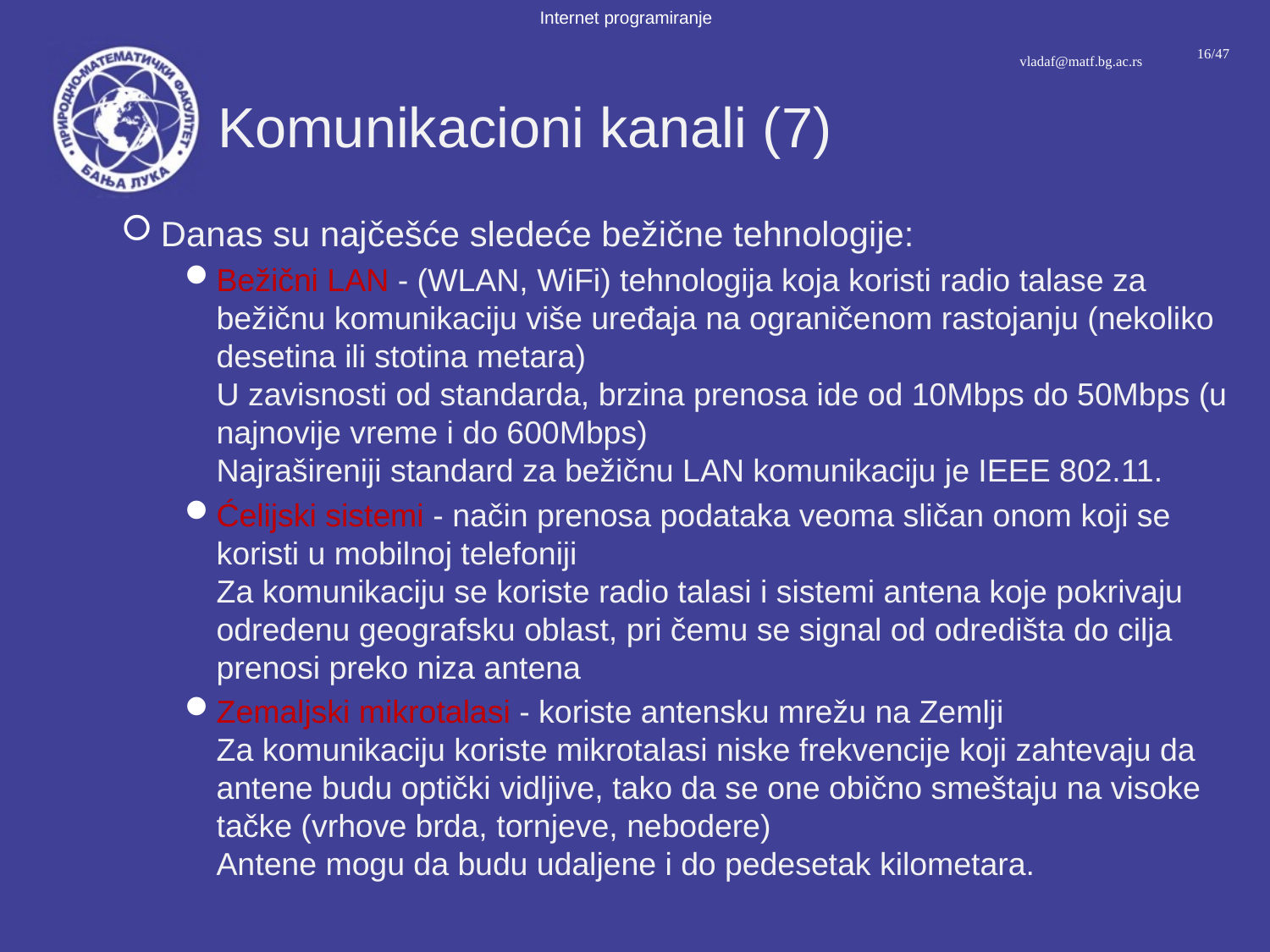

# Komunikacioni kanali (7)
Danas su najčešće sledeće bežične tehnologije:
Bežični LAN - (WLAN, WiFi) tehnologija koja koristi radio talase za bežičnu komunikaciju više uređaja na ograničenom rastojanju (nekoliko desetina ili stotina metara)
U zavisnosti od standarda, brzina prenosa ide od 10Mbps do 50Mbps (u najnovije vreme i do 600Mbps)
Najrašireniji standard za bežičnu LAN komunikaciju je IEEE 802.11.
Ćelijski sistemi - način prenosa podataka veoma sličan onom koji se koristi u mobilnoj telefoniji
Za komunikaciju se koriste radio talasi i sistemi antena koje pokrivaju odredenu geografsku oblast, pri čemu se signal od odredišta do cilja prenosi preko niza antena
Zemaljski mikrotalasi - koriste antensku mrežu na Zemlji
Za komunikaciju koriste mikrotalasi niske frekvencije koji zahtevaju da antene budu optički vidljive, tako da se one obično smeštaju na visoke tačke (vrhove brda, tornjeve, nebodere)
Antene mogu da budu udaljene i do pedesetak kilometara.